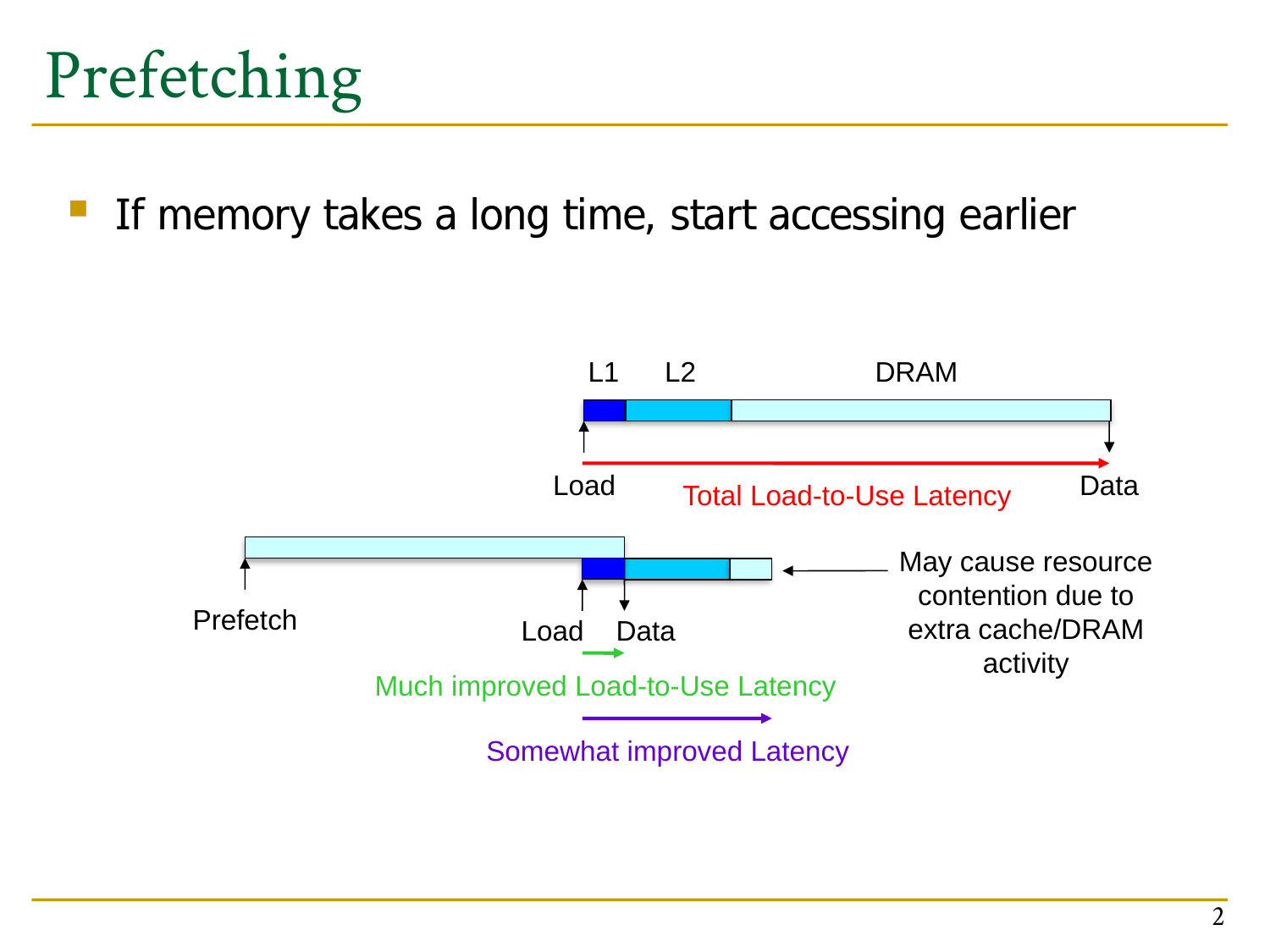

# Prefetching
If memory takes a long time, start accessing earlier
L1

L2

DRAM

Data

Load

Total Load-to-Use Latency

Prefetch
May cause resource
contention due to
extra cache/DRAM
activity

Load

Data

Much improved Load-to-Use Latency

Somewhat improved Latency
2